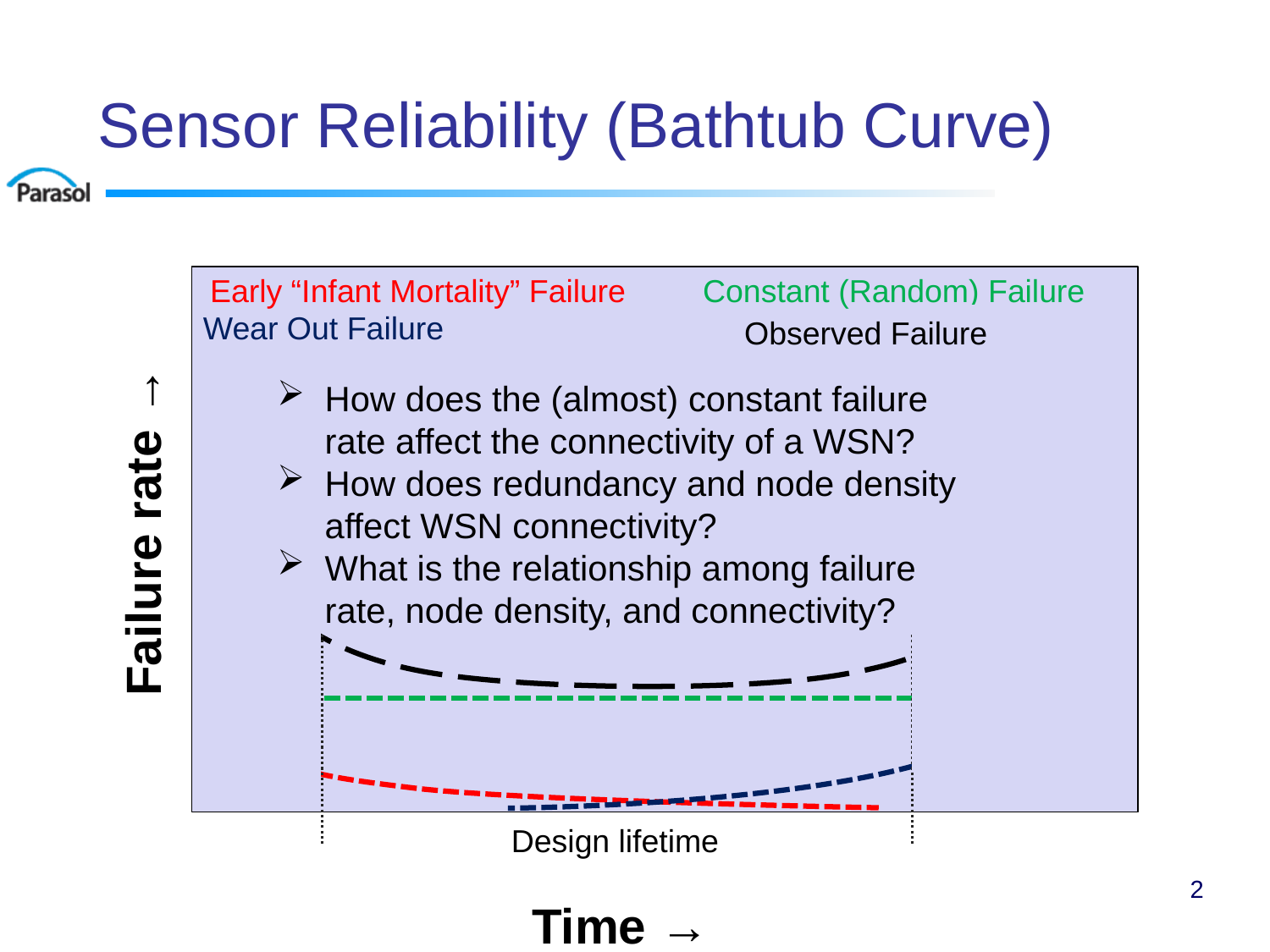

# Sensor Reliability (Bathtub Curve)
Early “Infant Mortality” Failure
Constant (Random) Failure

Wear Out Failure

Observed Failure
Failure rate →
How does the (almost) constant failure rate affect the connectivity of a WSN?
How does redundancy and node density affect WSN connectivity?
What is the relationship among failure rate, node density, and connectivity?

Design lifetime
2
Time →